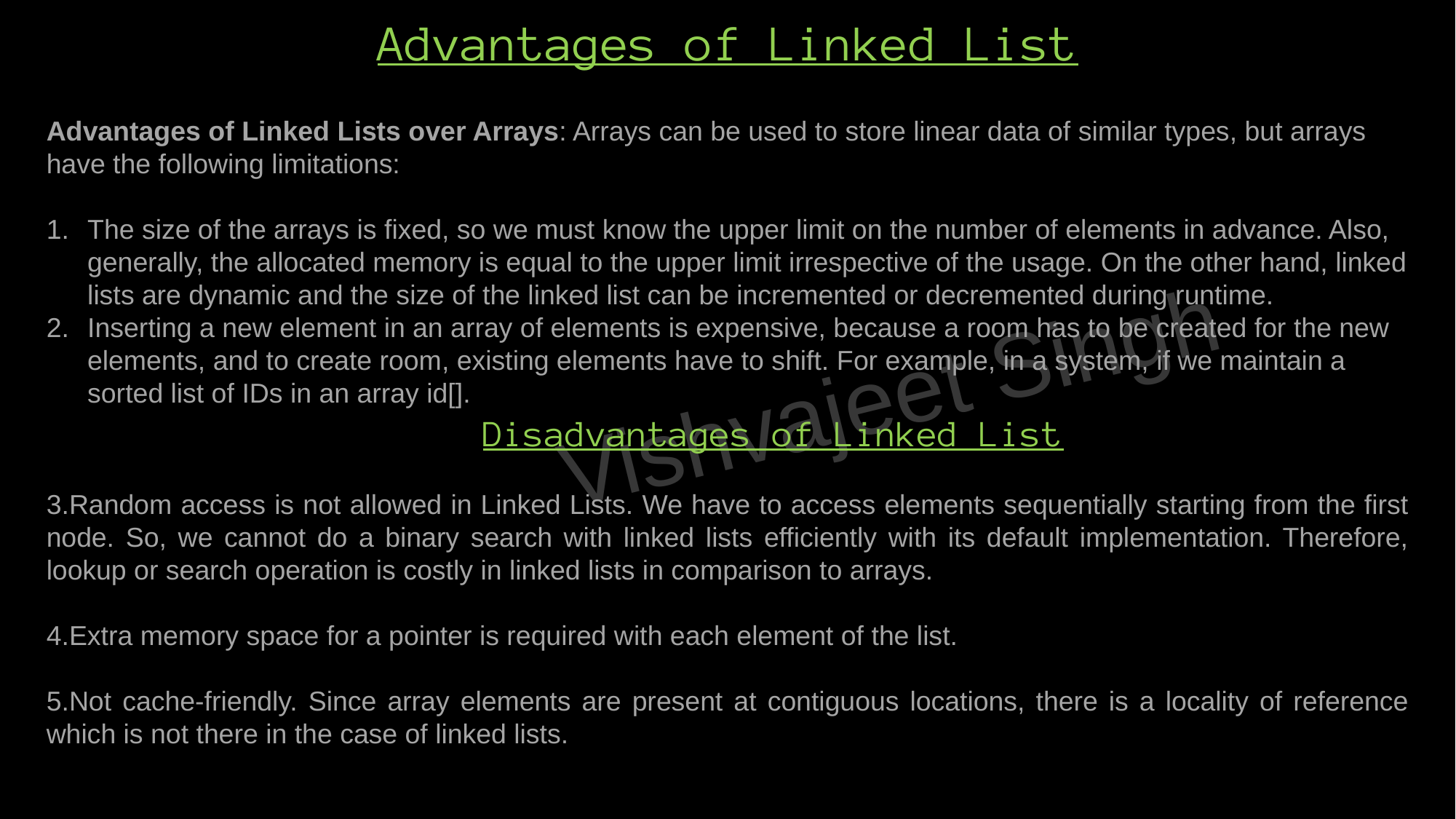

# Advantages of Linked List
Advantages of Linked Lists over Arrays: Arrays can be used to store linear data of similar types, but arrays have the following limitations:

The size of the arrays is fixed, so we must know the upper limit on the number of elements in advance. Also, generally, the allocated memory is equal to the upper limit irrespective of the usage. On the other hand, linked lists are dynamic and the size of the linked list can be incremented or decremented during runtime.
Inserting a new element in an array of elements is expensive, because a room has to be created for the new elements, and to create room, existing elements have to shift. For example, in a system, if we maintain a sorted list of IDs in an array id[].
				Disadvantages of Linked List
Random access is not allowed in Linked Lists. We have to access elements sequentially starting from the first node. So, we cannot do a binary search with linked lists efficiently with its default implementation. Therefore, lookup or search operation is costly in linked lists in comparison to arrays.

Extra memory space for a pointer is required with each element of the list.

Not cache-friendly. Since array elements are present at contiguous locations, there is a locality of reference which is not there in the case of linked lists.